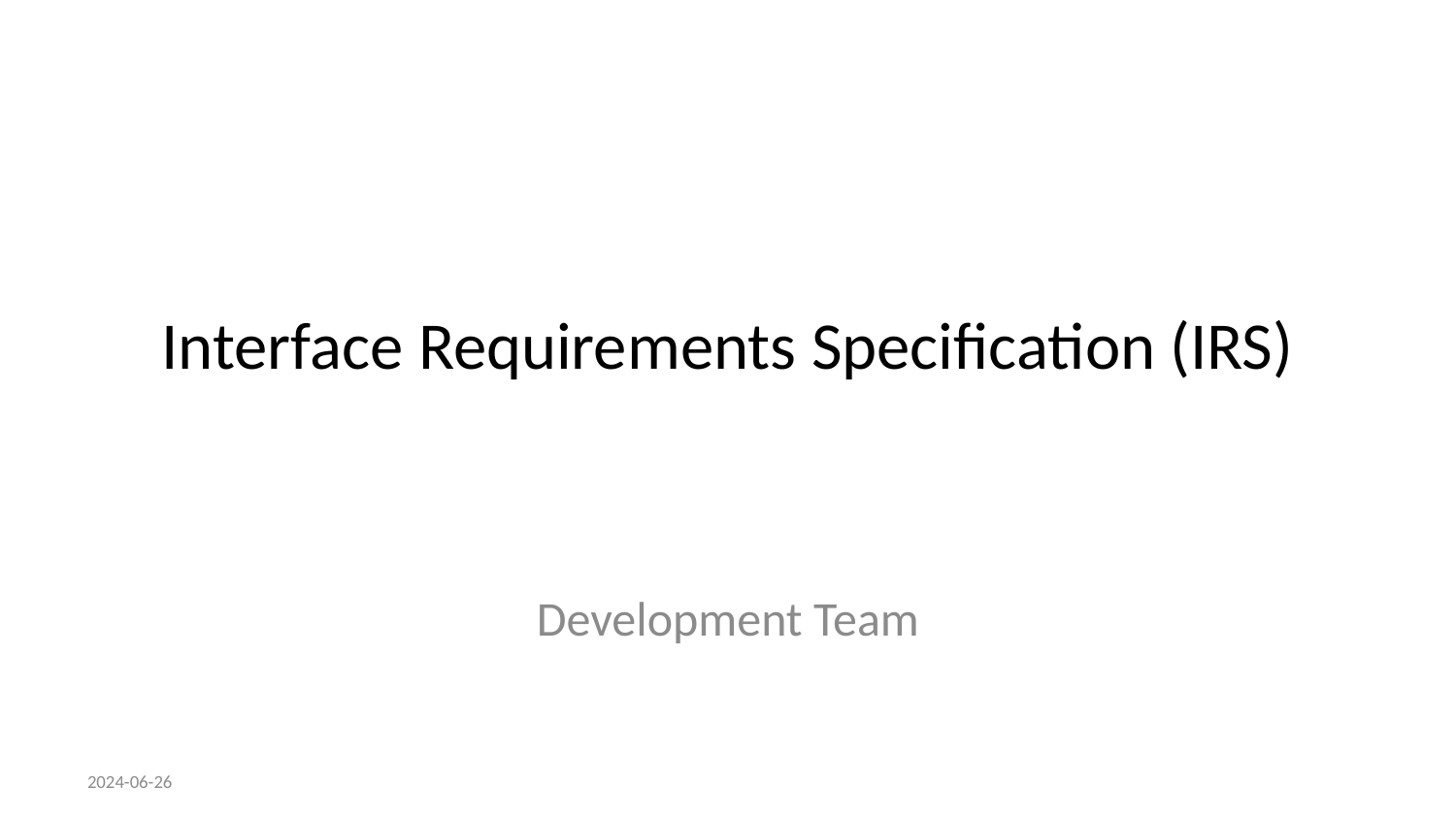

# Interface Requirements Specification (IRS)
Development Team
2024-06-26